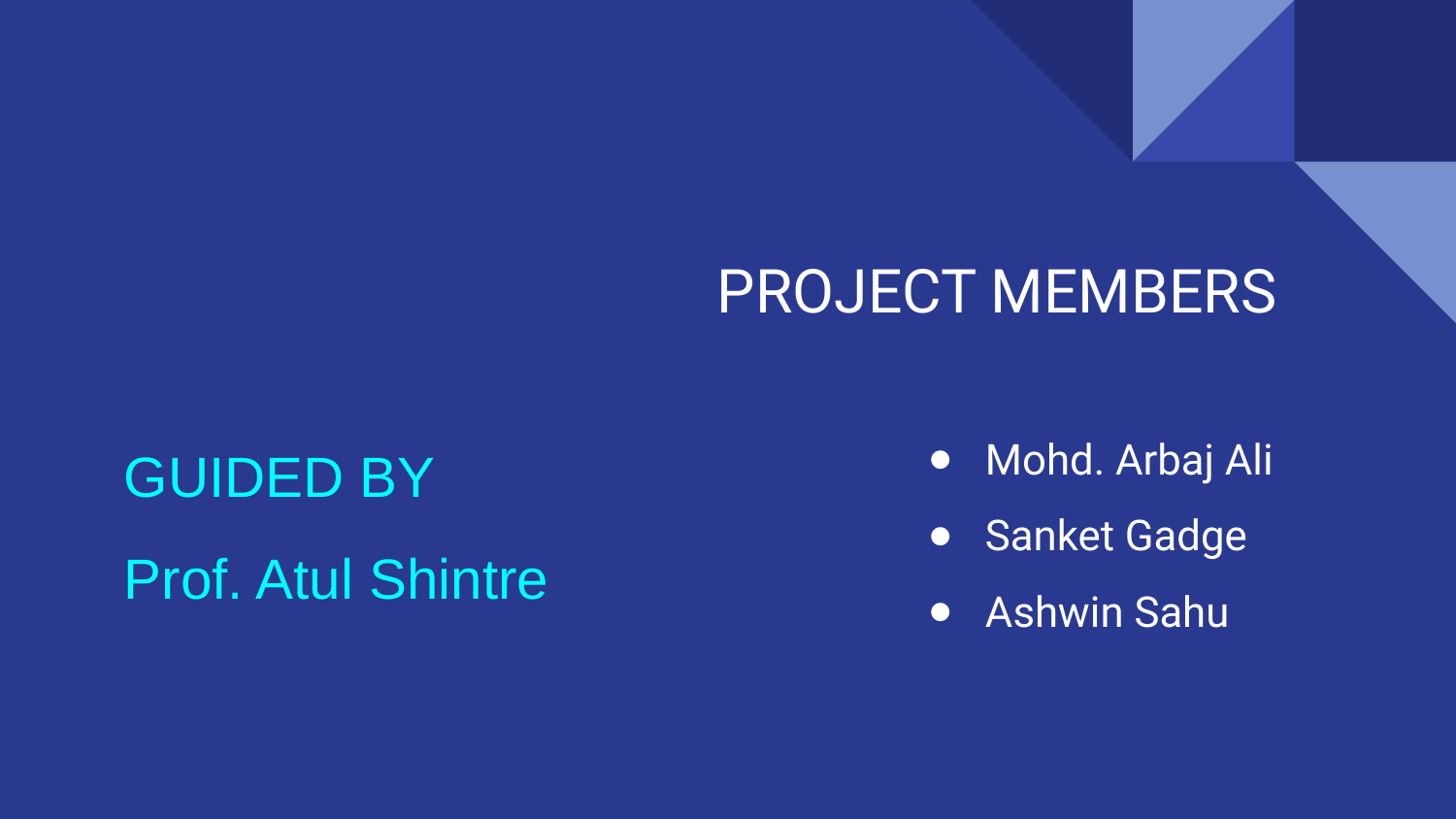

# PROJECT MEMBERS
PROJECT GUIDE
GUIDED BY
Prof. Atul Shintre
Mohd. Arbaj Ali
Sanket Gadge
Ashwin Sahu